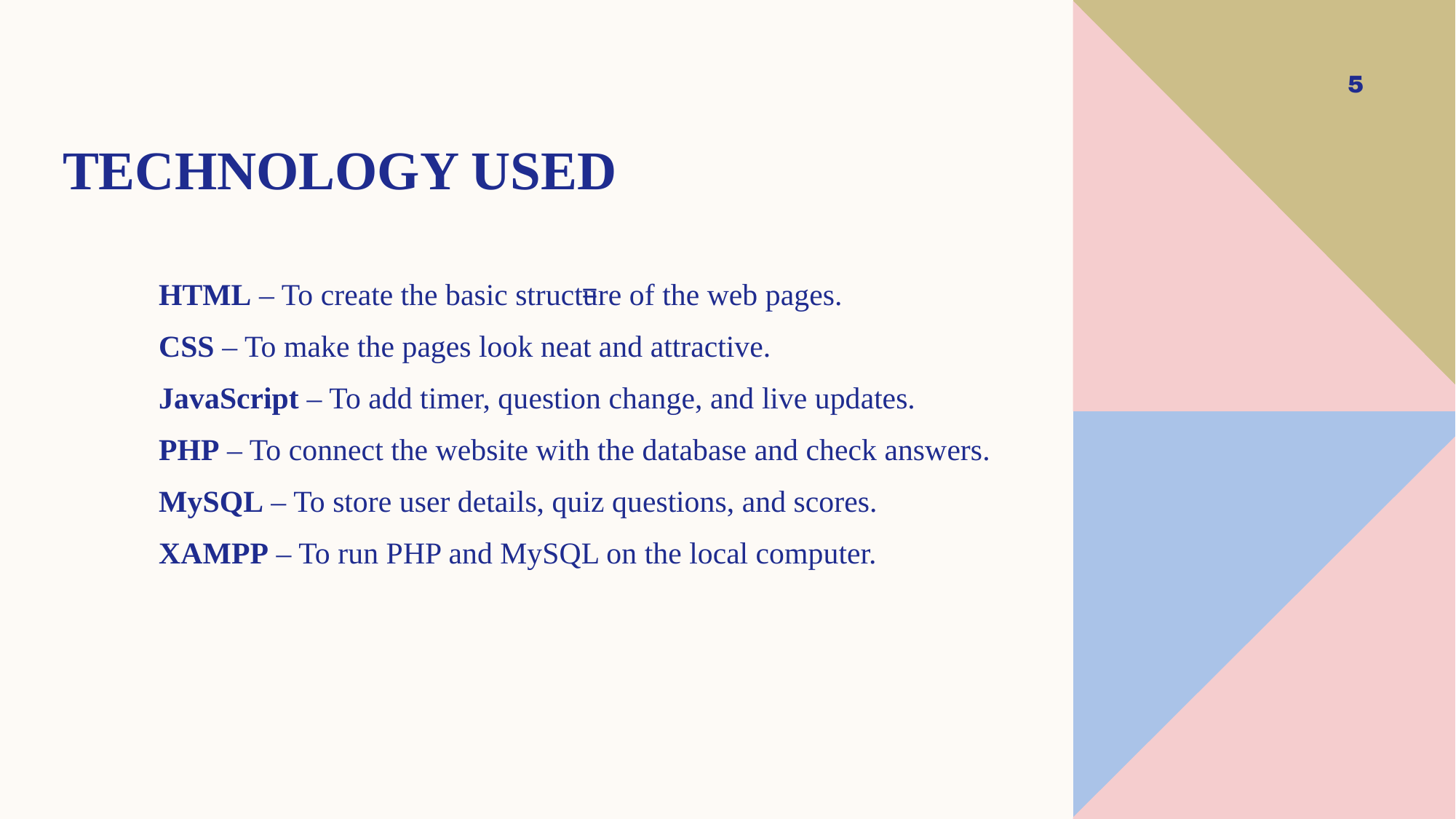

5
# Technology Used
HTML – To create the basic structure of the web pages.
CSS – To make the pages look neat and attractive.
JavaScript – To add timer, question change, and live updates.
PHP – To connect the website with the database and check answers.
MySQL – To store user details, quiz questions, and scores.
XAMPP – To run PHP and MySQL on the local computer.

=